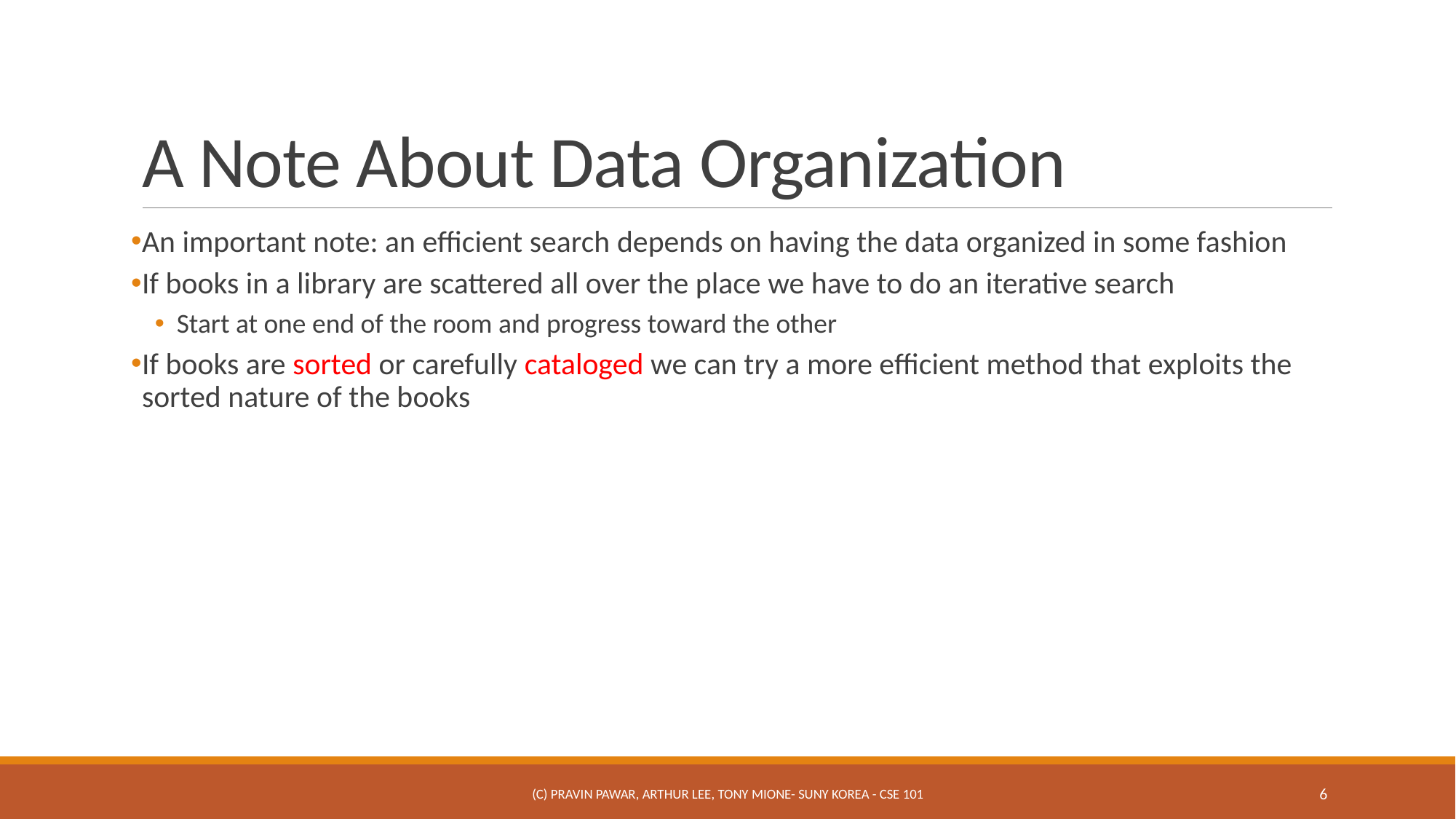

# A Note About Data Organization
An important note: an efficient search depends on having the data organized in some fashion
If books in a library are scattered all over the place we have to do an iterative search
Start at one end of the room and progress toward the other
If books are sorted or carefully cataloged we can try a more efficient method that exploits the sorted nature of the books

(c) Pravin Pawar, Arthur Lee, Tony Mione- SUNY Korea - CSE 101
6